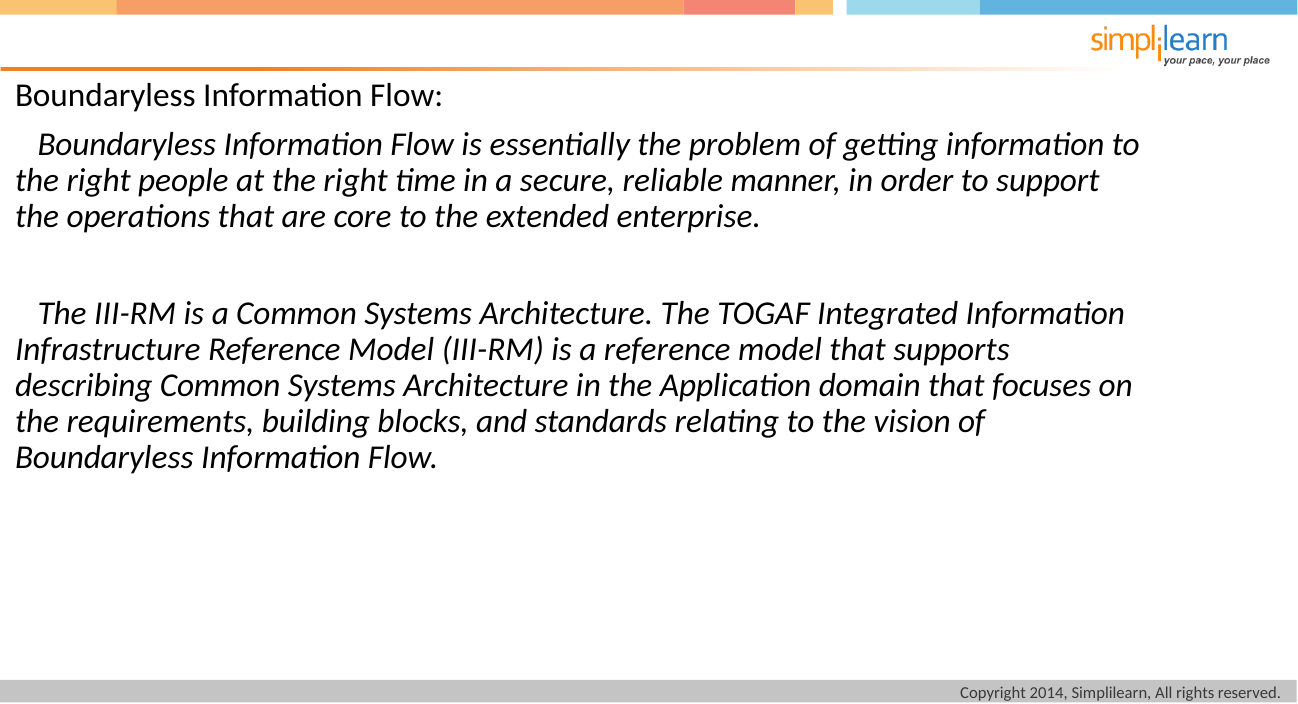

Boundaryless Information Flow:
   Boundaryless Information Flow is essentially the problem of getting information to the right people at the right time in a secure, reliable manner, in order to support the operations that are core to the extended enterprise.

   The III-RM is a Common Systems Architecture. The TOGAF Integrated Information Infrastructure Reference Model (III-RM) is a reference model that supports describing Common Systems Architecture in the Application domain that focuses on the requirements, building blocks, and standards relating to the vision of Boundaryless Information Flow.